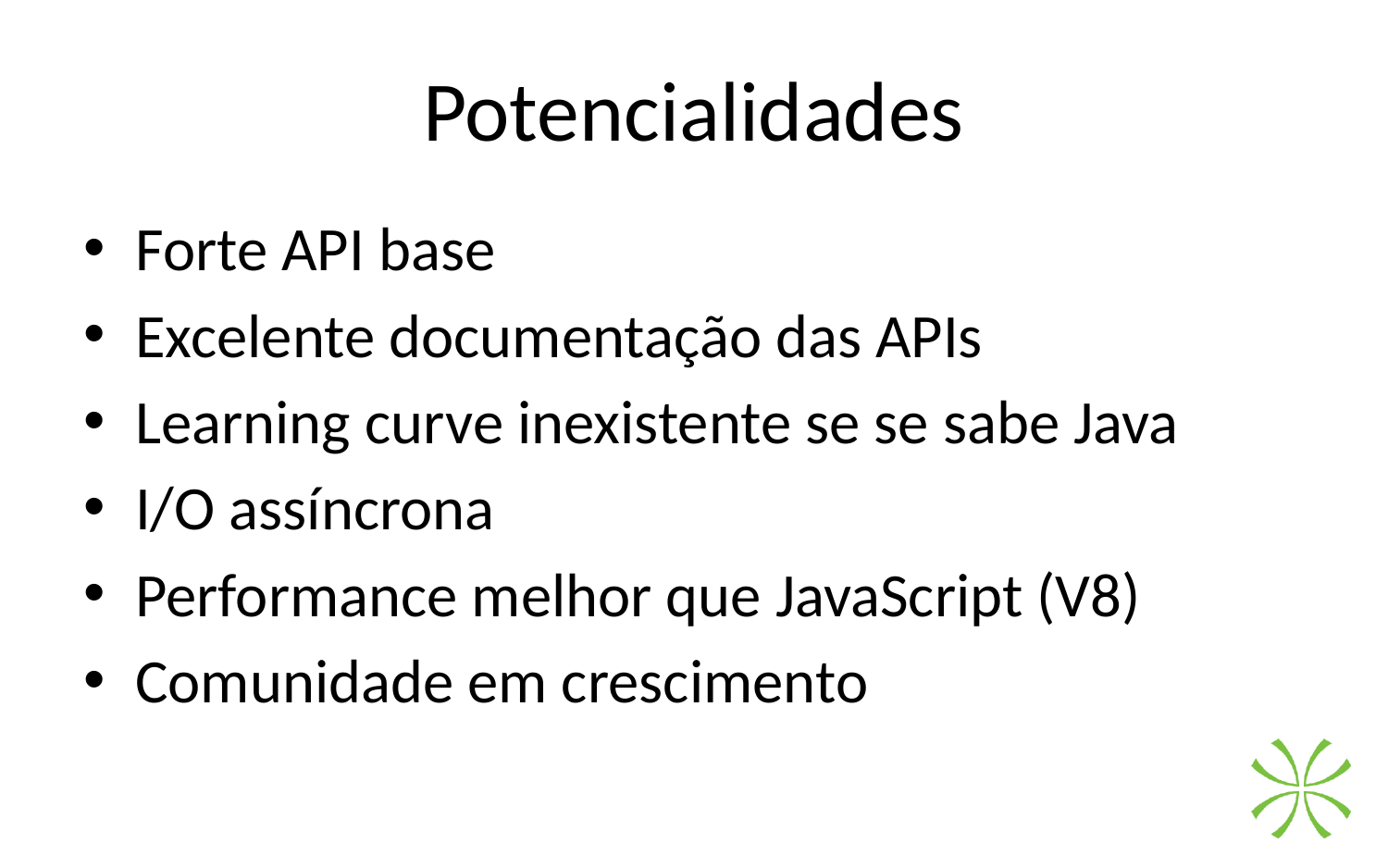

# Potencialidades
Forte API base
Excelente documentação das APIs
Learning curve inexistente se se sabe Java
I/O assíncrona
Performance melhor que JavaScript (V8)
Comunidade em crescimento